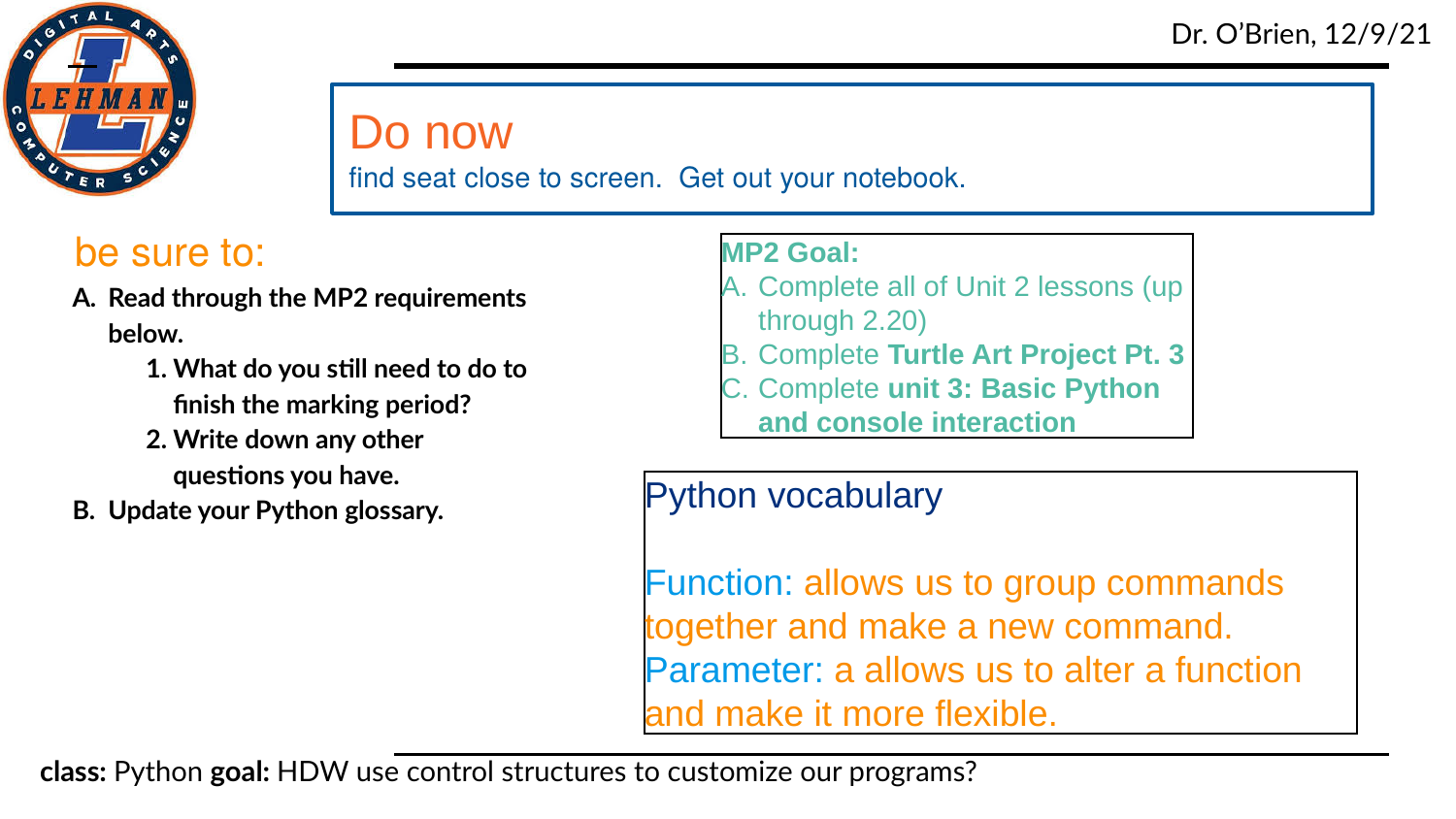

Do now
find seat close to screen.  Get out your notebook.
#
be sure to:
MP2 Goal:
Complete all of Unit 2 lessons (up through 2.20)
Complete Turtle Art Project Pt. 3
Complete unit 3: Basic Python and console interaction
Read through the MP2 requirements below.
What do you still need to do to finish the marking period?
Write down any other questions you have.
Update your Python glossary.
Python vocabulary
Function: allows us to group commands together and make a new command.
Parameter: a allows us to alter a function and make it more flexible.